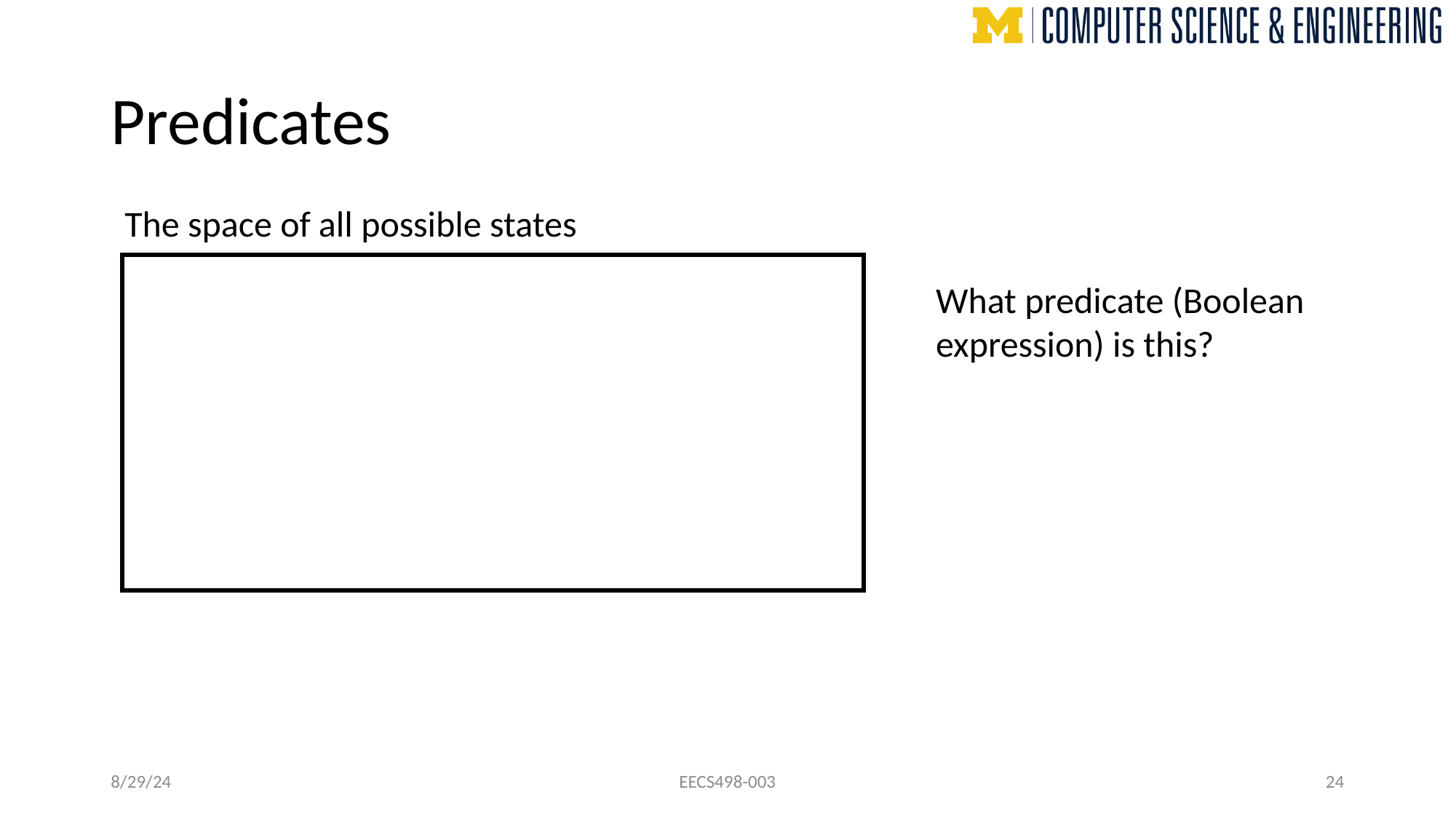

# Predicates
The space of all possible states

What predicate (Boolean expression) is this?
8/29/24
EECS498-003
24